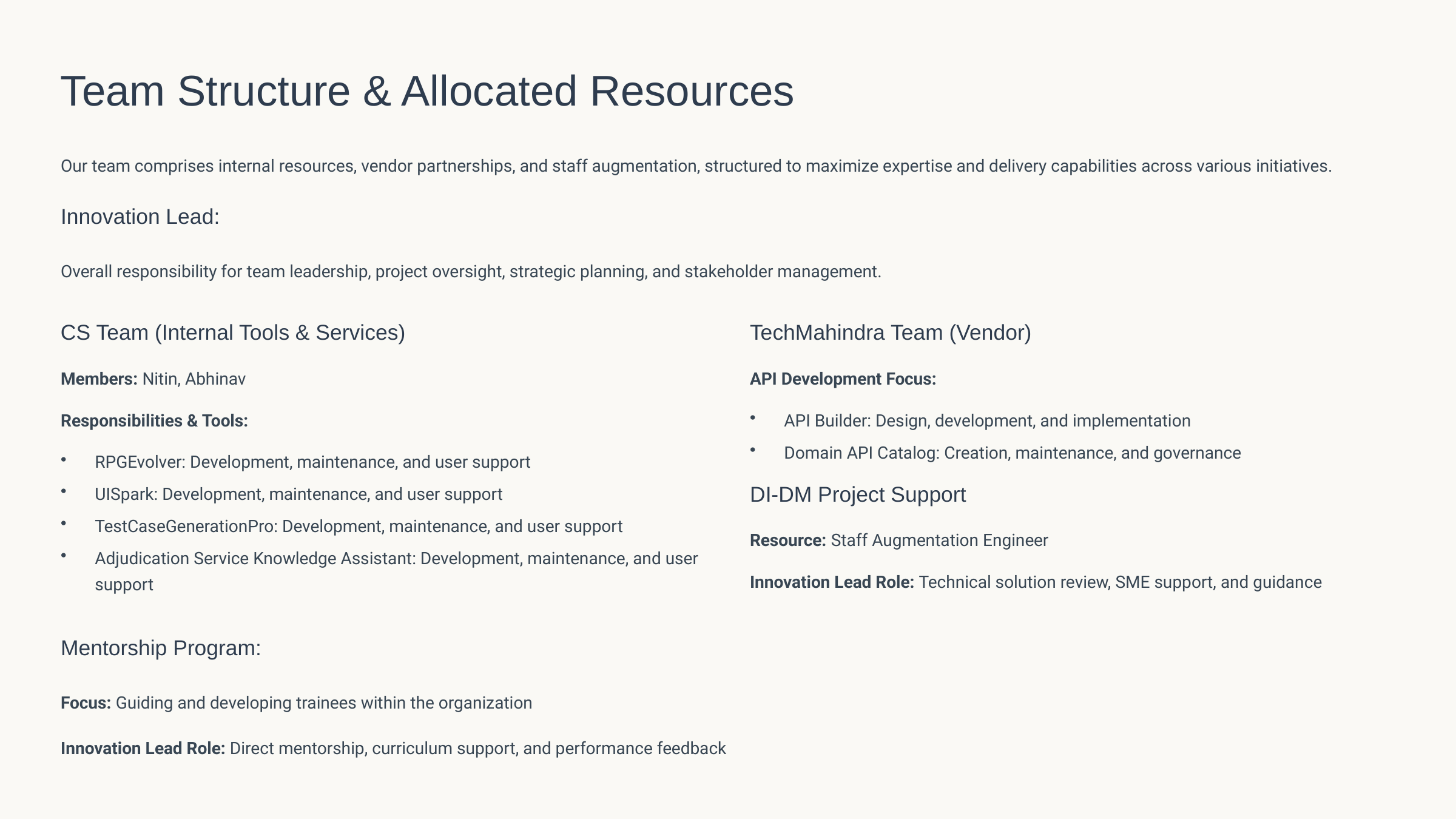

Team Structure & Allocated Resources
Our team comprises internal resources, vendor partnerships, and staff augmentation, structured to maximize expertise and delivery capabilities across various initiatives.
Innovation Lead:
Overall responsibility for team leadership, project oversight, strategic planning, and stakeholder management.
CS Team (Internal Tools & Services)
TechMahindra Team (Vendor)
Members: Nitin, Abhinav
API Development Focus:
Responsibilities & Tools:
API Builder: Design, development, and implementation
Domain API Catalog: Creation, maintenance, and governance
RPGEvolver: Development, maintenance, and user support
UISpark: Development, maintenance, and user support
DI-DM Project Support
TestCaseGenerationPro: Development, maintenance, and user support
Resource: Staff Augmentation Engineer
Adjudication Service Knowledge Assistant: Development, maintenance, and user support
Innovation Lead Role: Technical solution review, SME support, and guidance
Mentorship Program:
Focus: Guiding and developing trainees within the organization
Innovation Lead Role: Direct mentorship, curriculum support, and performance feedback